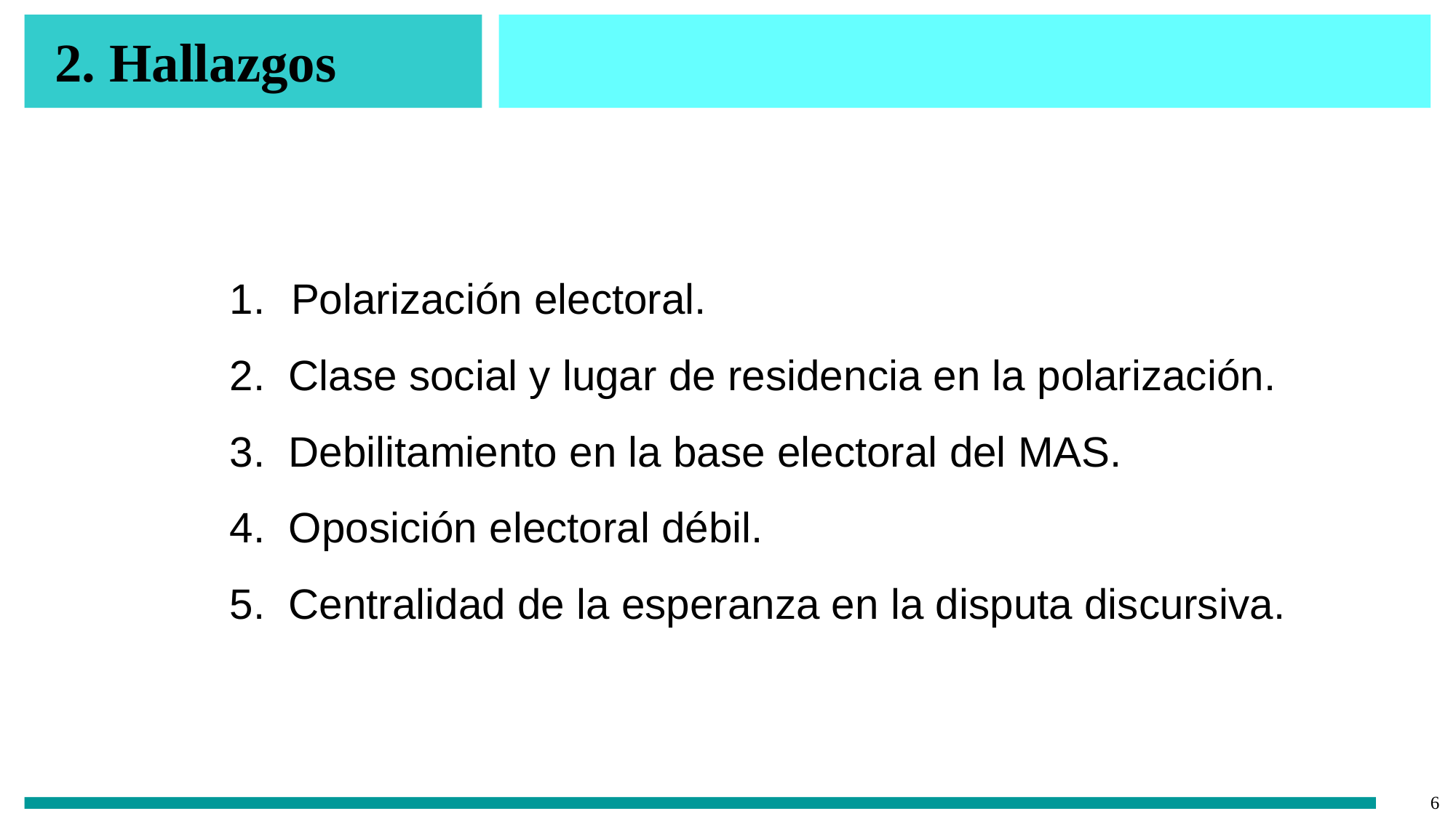

# 2. Hallazgos

Polarización electoral.
2.  Clase social y lugar de residencia en la polarización.
3.  Debilitamiento en la base electoral del MAS.
4.  Oposición electoral débil.
5.  Centralidad de la esperanza en la disputa discursiva.
6